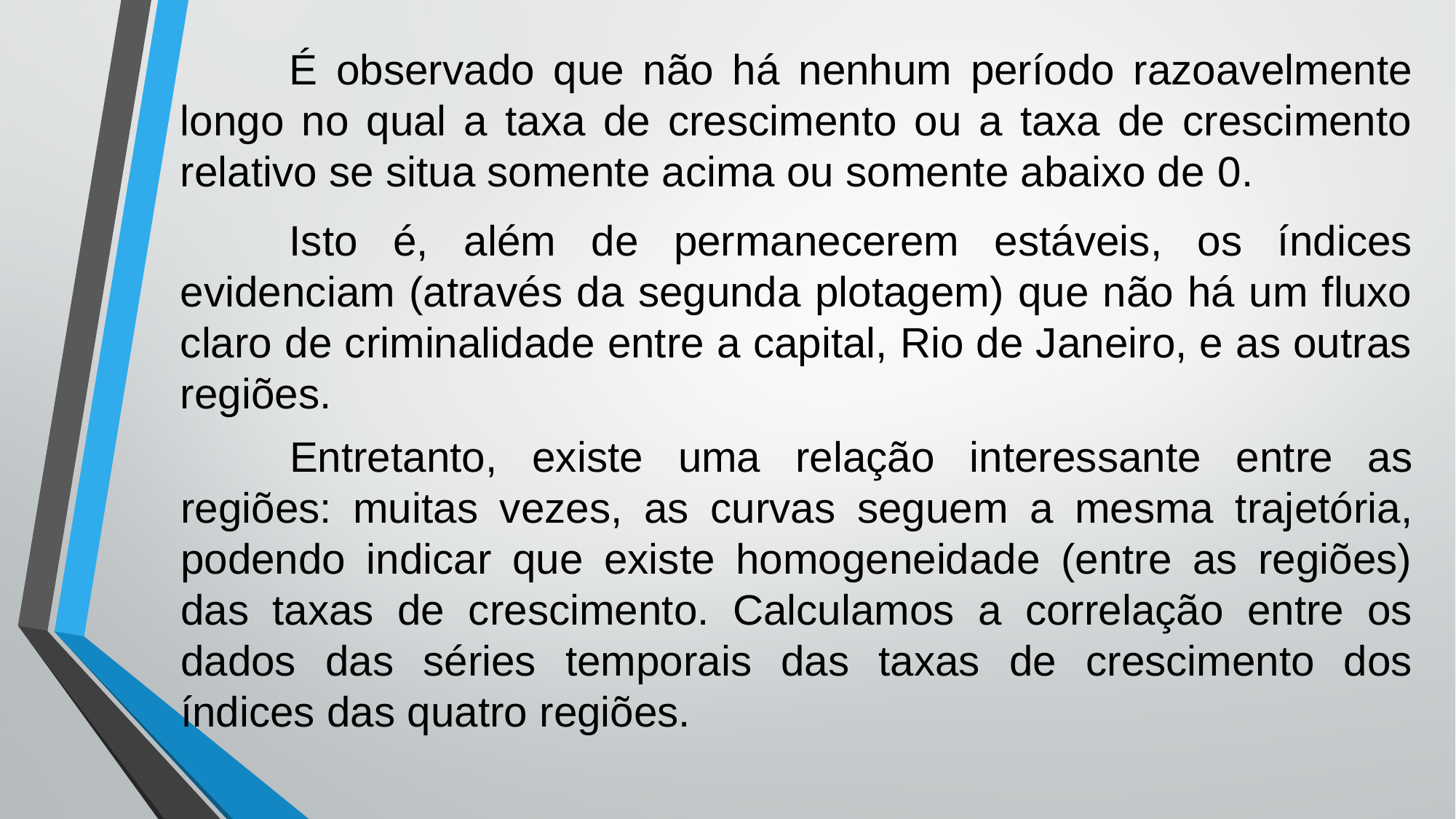

É observado que não há nenhum período razoavelmente longo no qual a taxa de crescimento ou a taxa de crescimento relativo se situa somente acima ou somente abaixo de 0.
	Isto é, além de permanecerem estáveis, os índices evidenciam (através da segunda plotagem) que não há um fluxo claro de criminalidade entre a capital, Rio de Janeiro, e as outras regiões.

	Entretanto, existe uma relação interessante entre as regiões: muitas vezes, as curvas seguem a mesma trajetória, podendo indicar que existe homogeneidade (entre as regiões) das taxas de crescimento. Calculamos a correlação entre os dados das séries temporais das taxas de crescimento dos índices das quatro regiões.